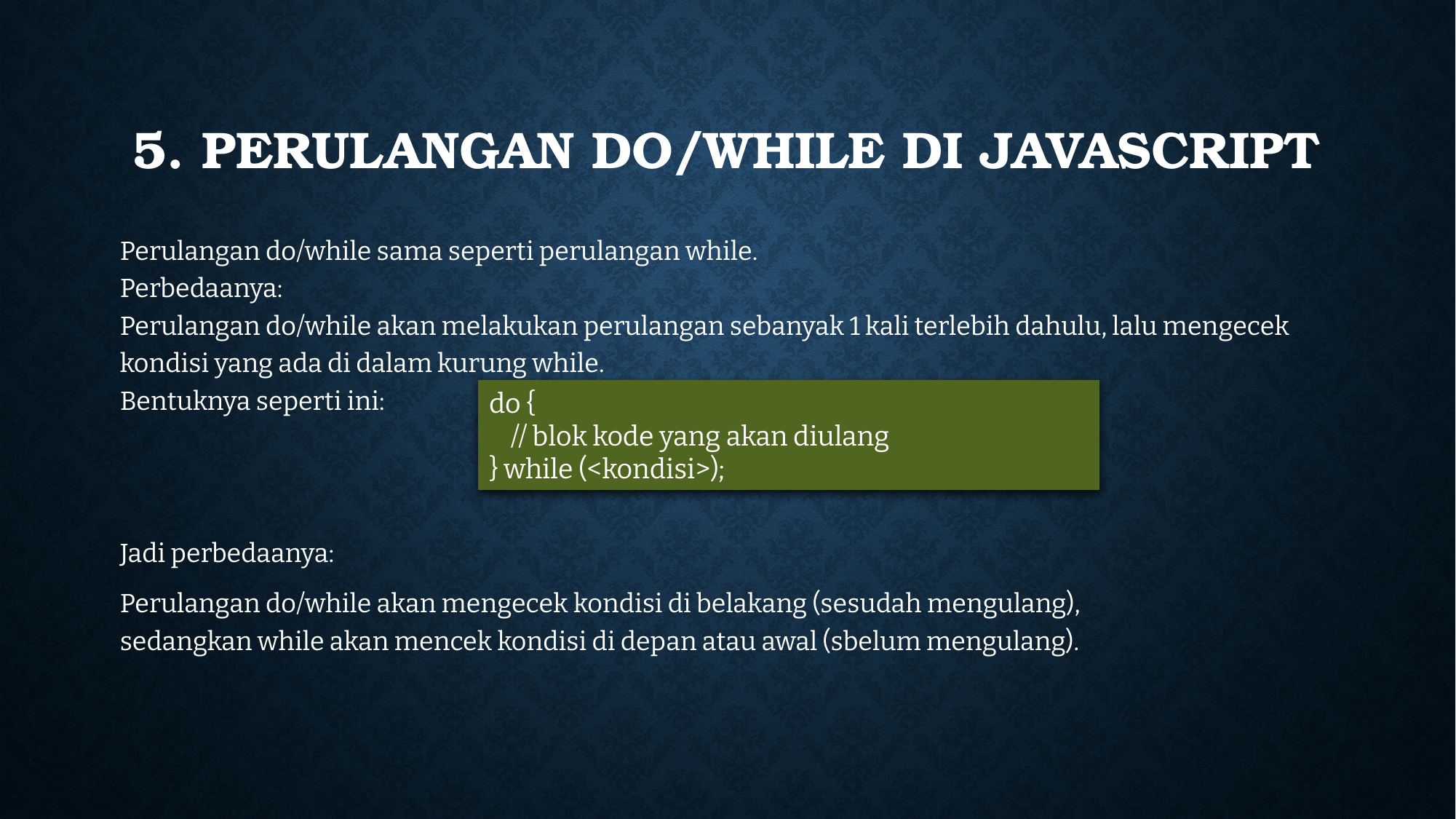

# 5. Perulangan Do/While di Javascript
Perulangan do/while sama seperti perulangan while.
Perbedaanya:
Perulangan do/while akan melakukan perulangan sebanyak 1 kali terlebih dahulu, lalu mengecek kondisi yang ada di dalam kurung while.
Bentuknya seperti ini:

Jadi perbedaanya:
Perulangan do/while akan mengecek kondisi di belakang (sesudah mengulang), sedangkan while akan mencek kondisi di depan atau awal (sbelum mengulang).

do {
    // blok kode yang akan diulang
} while (<kondisi>);